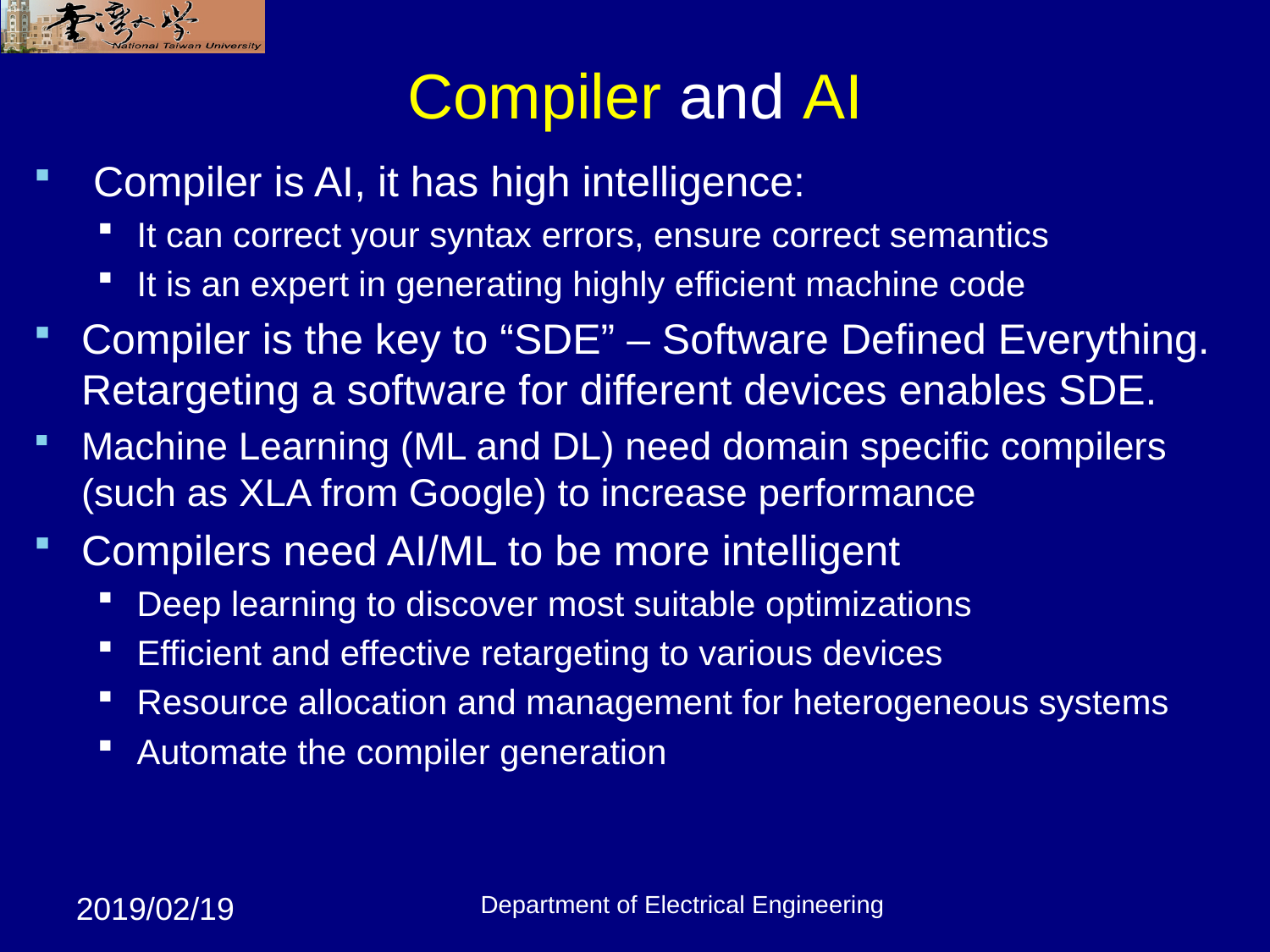

Compiler and AI
 Compiler is AI, it has high intelligence:
It can correct your syntax errors, ensure correct semantics
It is an expert in generating highly efficient machine code
Compiler is the key to “SDE” – Software Defined Everything. Retargeting a software for different devices enables SDE.
Machine Learning (ML and DL) need domain specific compilers (such as XLA from Google) to increase performance
Compilers need AI/ML to be more intelligent
Deep learning to discover most suitable optimizations
Efficient and effective retargeting to various devices
Resource allocation and management for heterogeneous systems
Automate the compiler generation
Department of Electrical Engineering